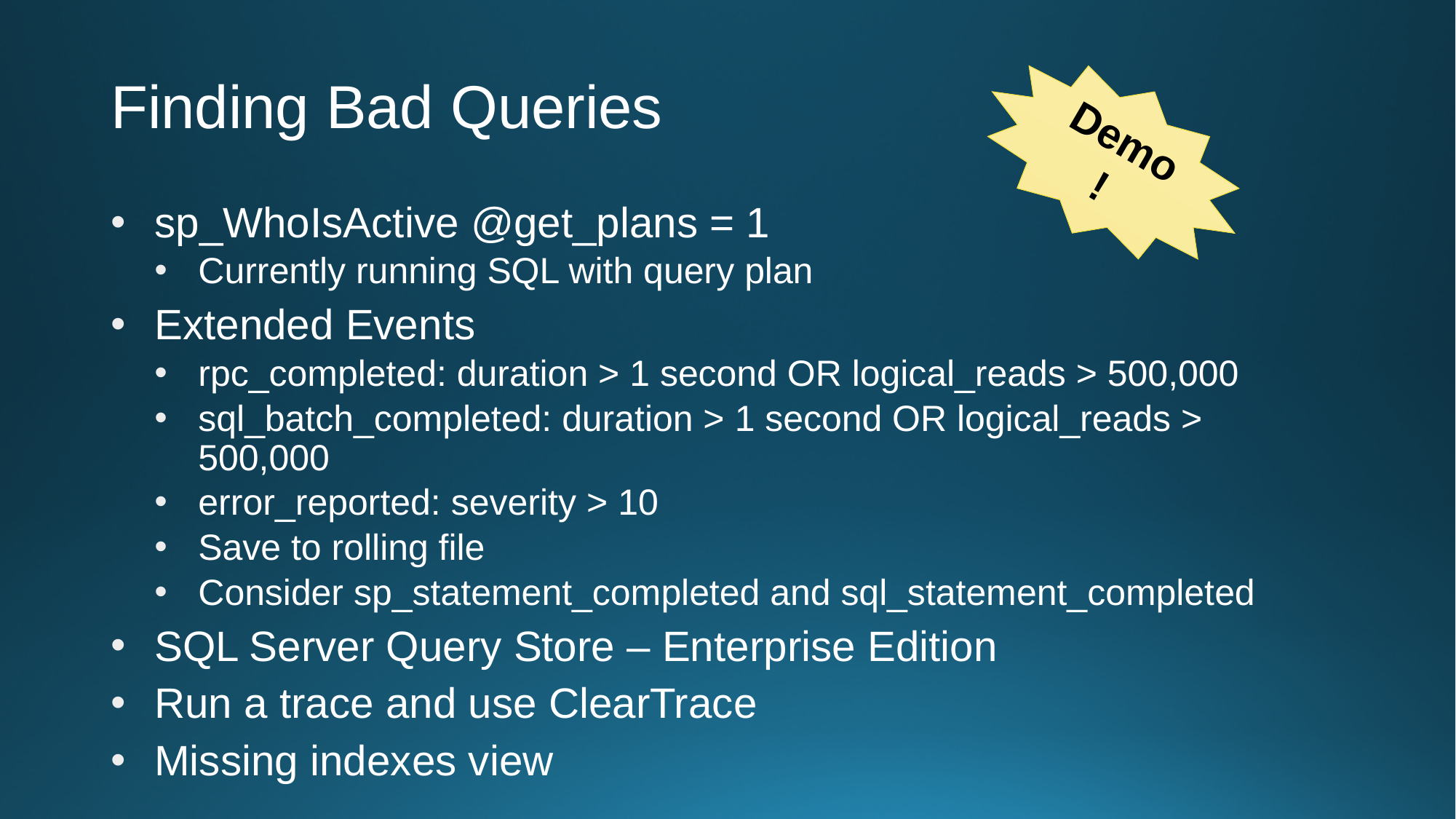

# Finding Bad Queries
Demo!
sp_WhoIsActive @get_plans = 1
Currently running SQL with query plan
Extended Events
rpc_completed: duration > 1 second OR logical_reads > 500,000
sql_batch_completed: duration > 1 second OR logical_reads > 500,000
error_reported: severity > 10
Save to rolling file
Consider sp_statement_completed and sql_statement_completed
SQL Server Query Store – Enterprise Edition
Run a trace and use ClearTrace
Missing indexes view